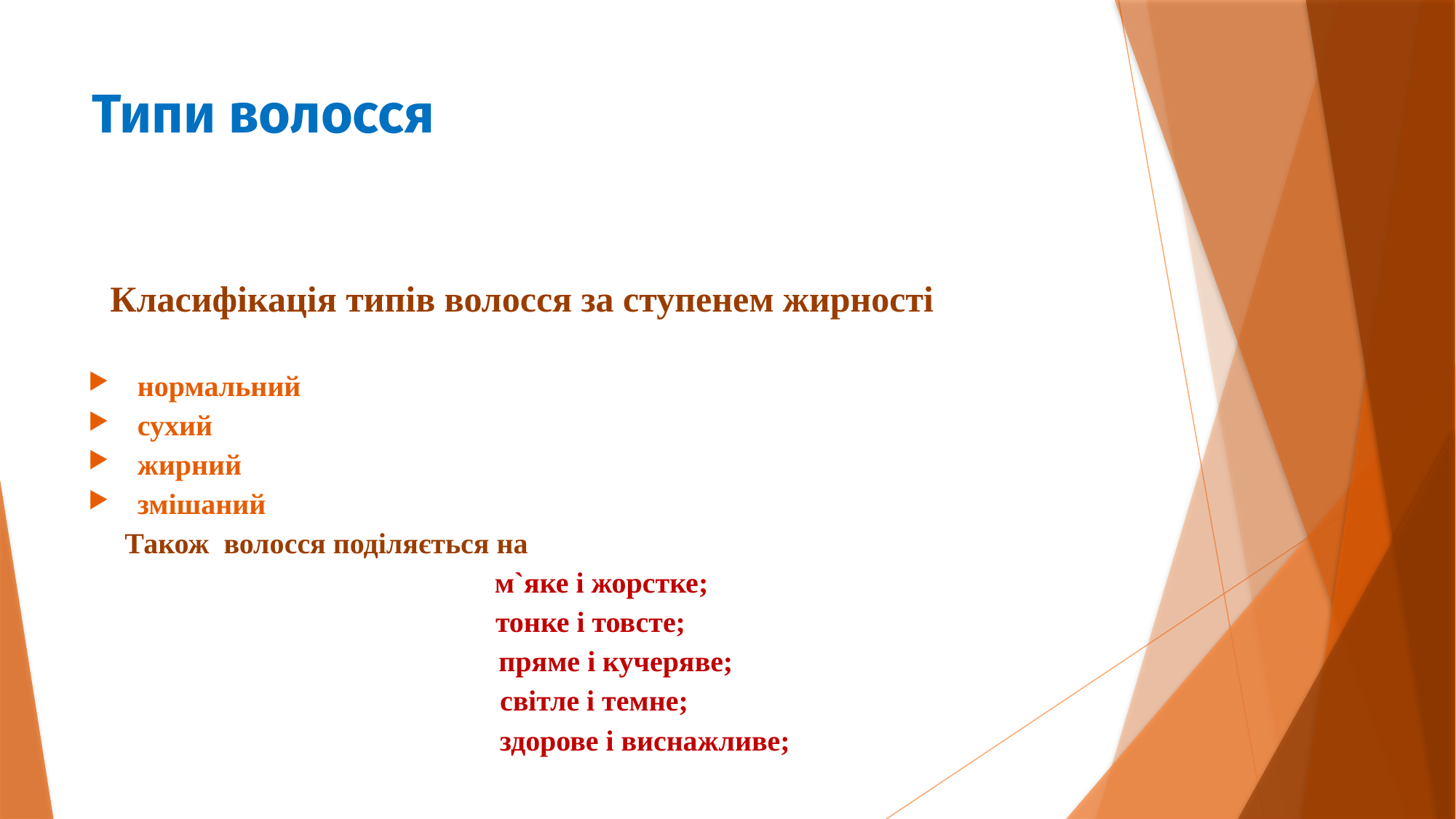

# Типи волосся
   Класифікація типів волосся за ступенем жирності
нормальний
сухий
жирний
змішаний
     Також  волосся поділяється на
   м`яке і жорстке;
тонке і товсте;
       пряме і кучеряве;
 світле і темне;
               здорове і виснажливе;